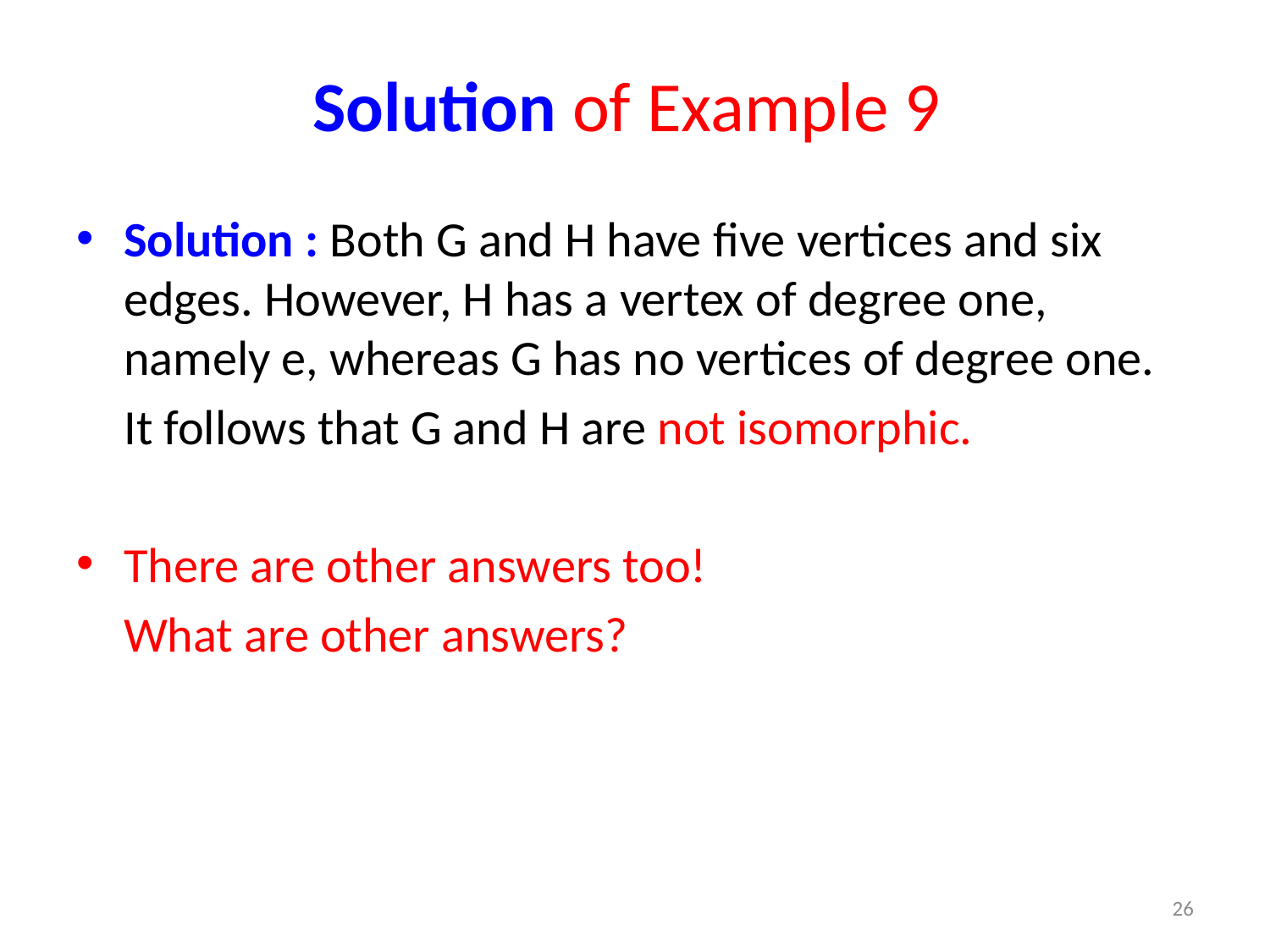

# Solution of Example 9
Solution : Both G and H have five vertices and six edges. However, H has a vertex of degree one, namely e, whereas G has no vertices of degree one.
	It follows that G and H are not isomorphic.

There are other answers too!
	What are other answers?

26